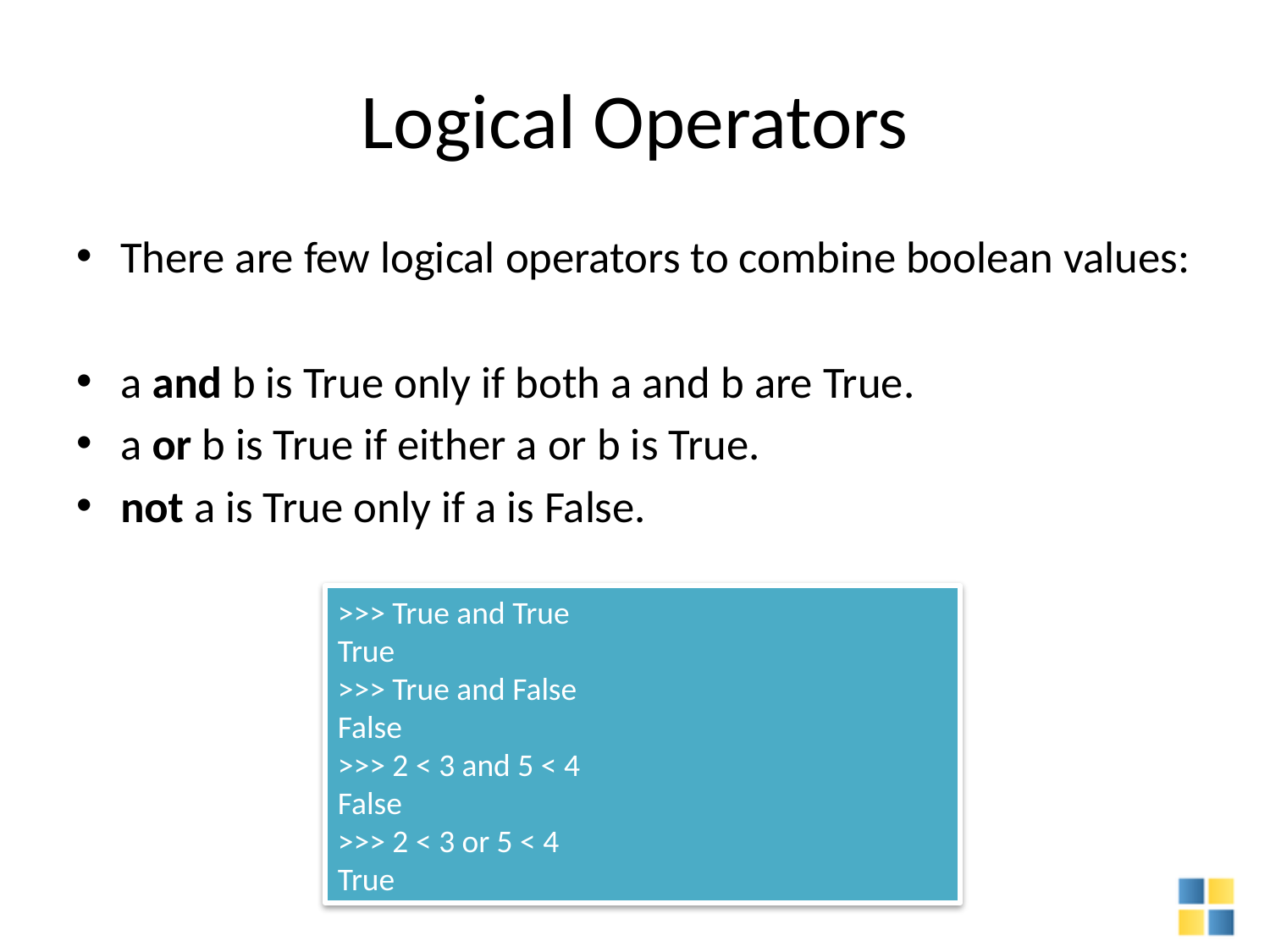

# Logical Operators
There are few logical operators to combine boolean values:

a and b is True only if both a and b are True.
a or b is True if either a or b is True.
not a is True only if a is False.
>>> True and True
True
>>> True and False
False
>>> 2 < 3 and 5 < 4
False
>>> 2 < 3 or 5 < 4
True